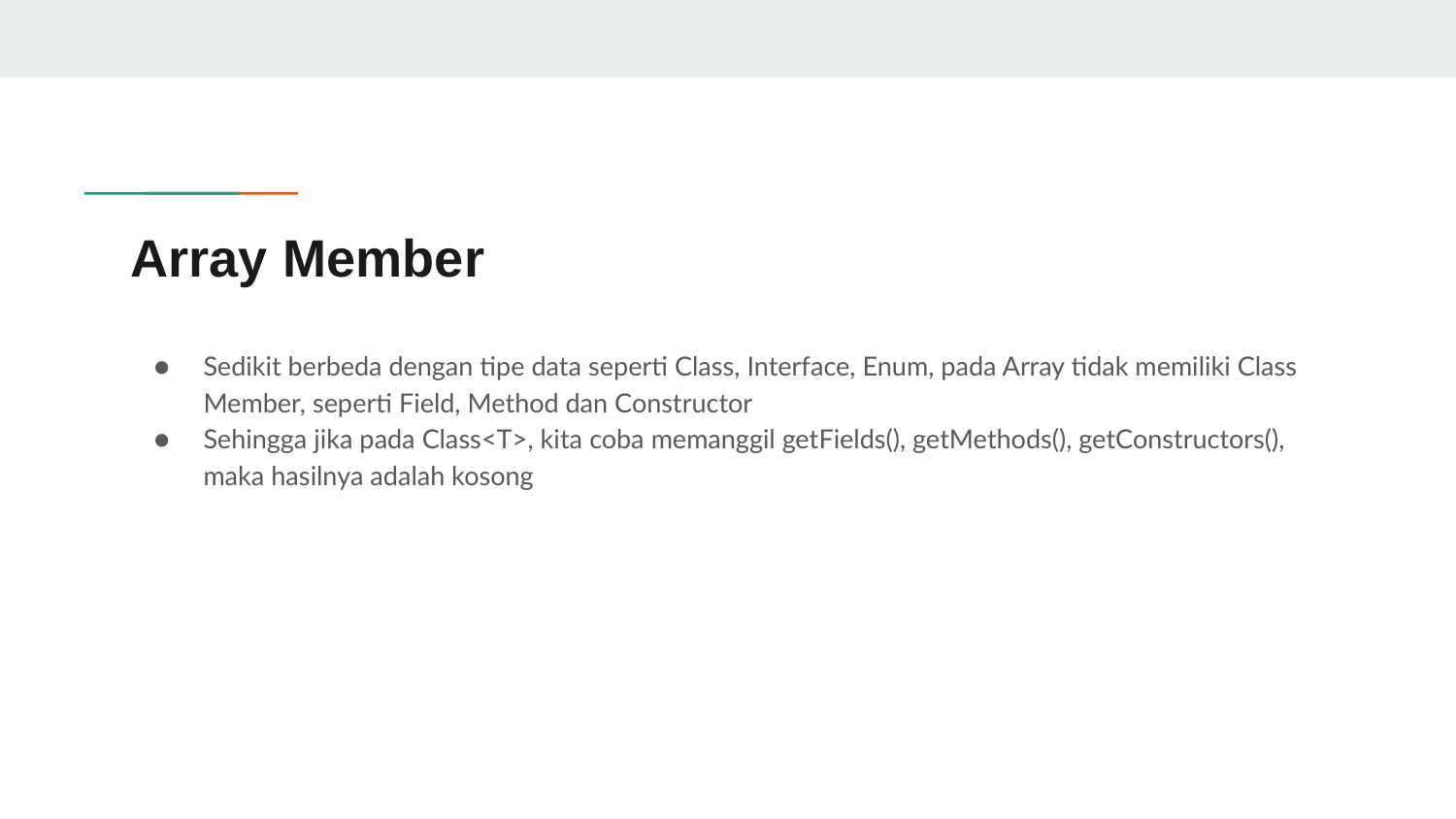

# Array Member
Sedikit berbeda dengan tipe data seperti Class, Interface, Enum, pada Array tidak memiliki Class Member, seperti Field, Method dan Constructor
Sehingga jika pada Class<T>, kita coba memanggil getFields(), getMethods(), getConstructors(), maka hasilnya adalah kosong